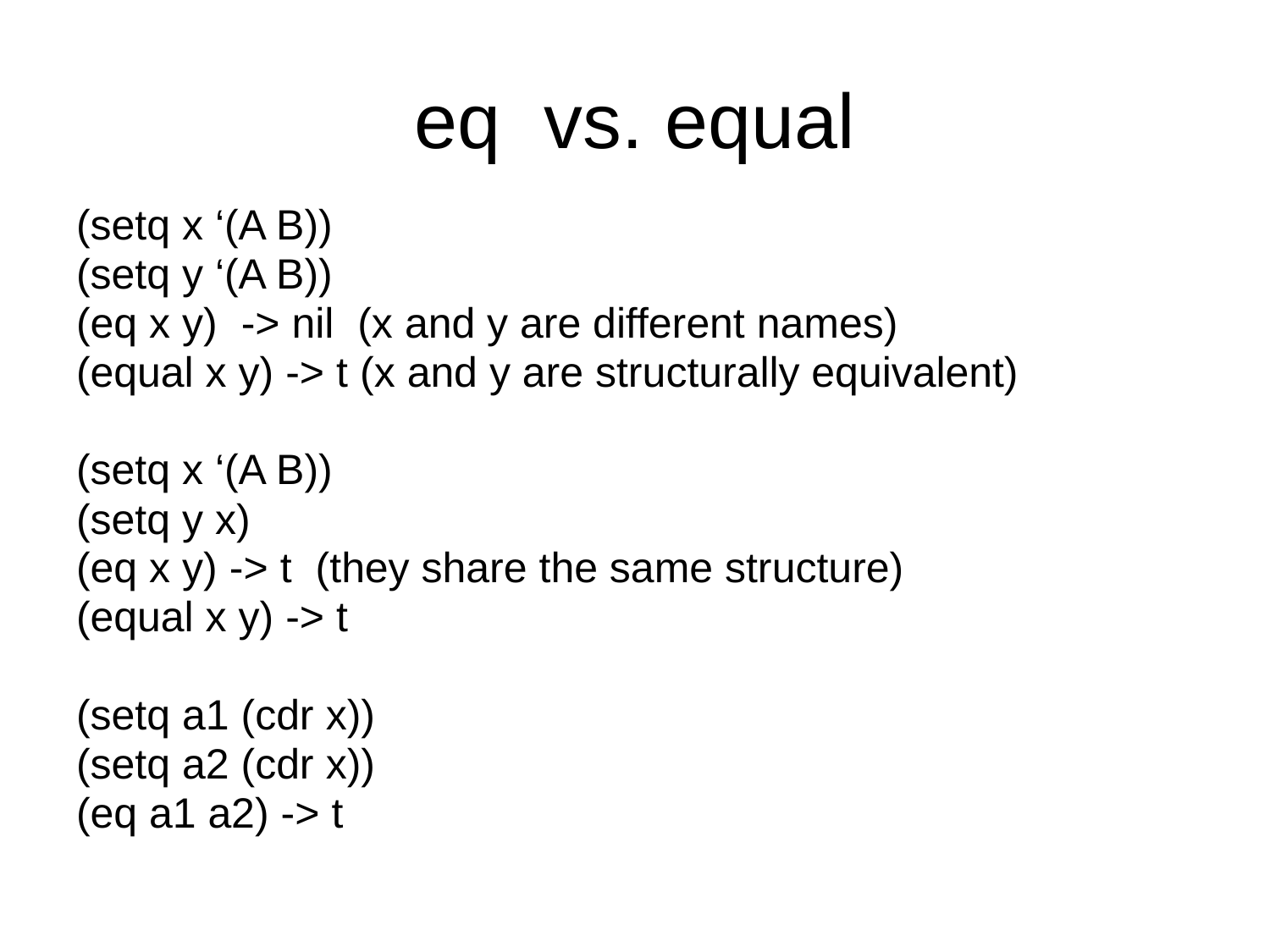

# eq  vs. equal
(setq x ‘(A B))
(setq y ‘(A B))
(eq x y)  -> nil  (x and y are different names)
(equal x y) -> t (x and y are structurally equivalent)

(setq x ‘(A B))
(setq y x)
(eq x y) -> t  (they share the same structure)
(equal x y) -> t

(setq a1 (cdr x))
(setq a2 (cdr x))
(eq a1 a2) -> t